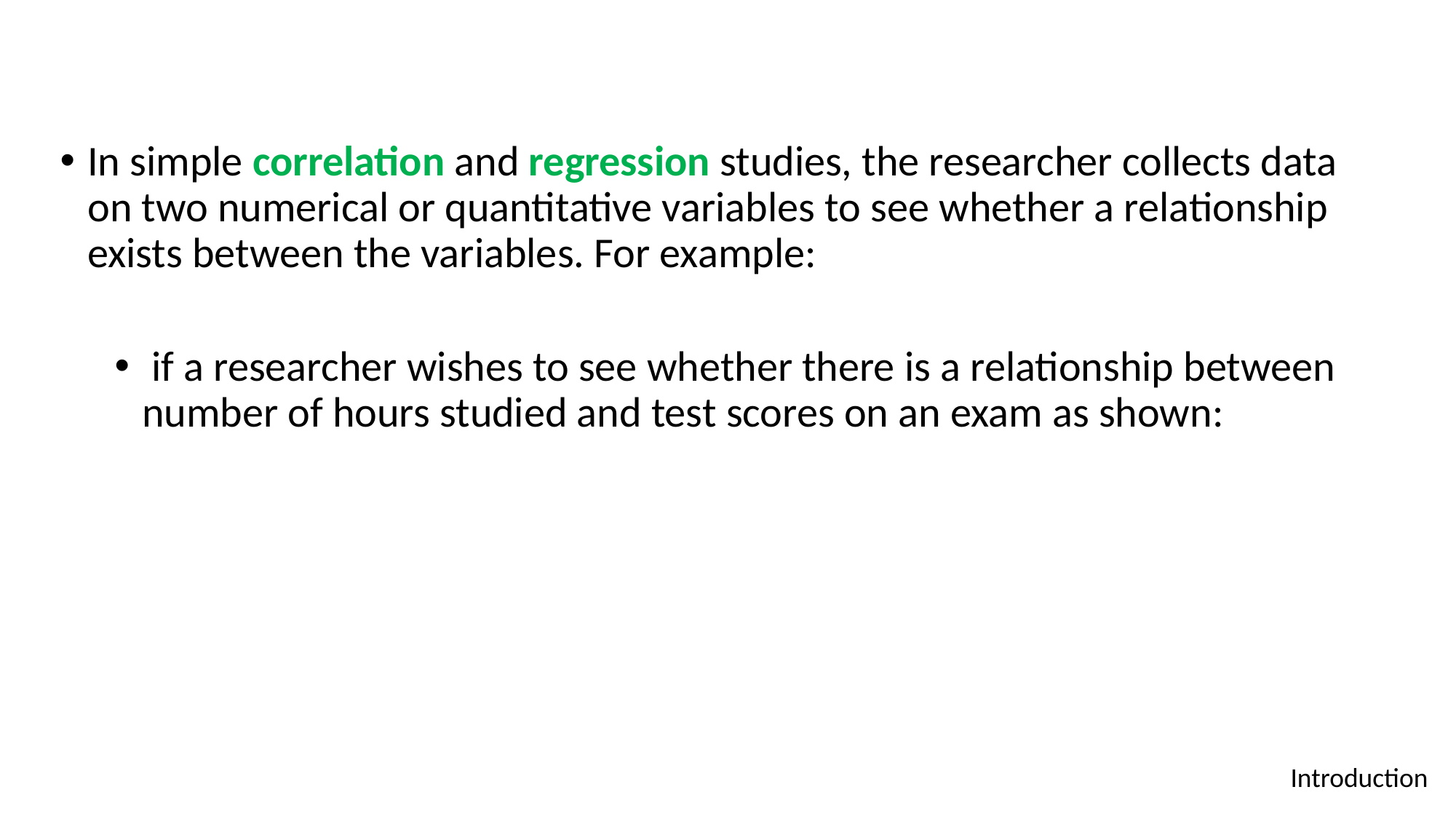

In simple correlation and regression studies, the researcher collects data on two numerical or quantitative variables to see whether a relationship exists between the variables. For example:

 if a researcher wishes to see whether there is a relationship between number of hours studied and test scores on an exam as shown:
Introduction